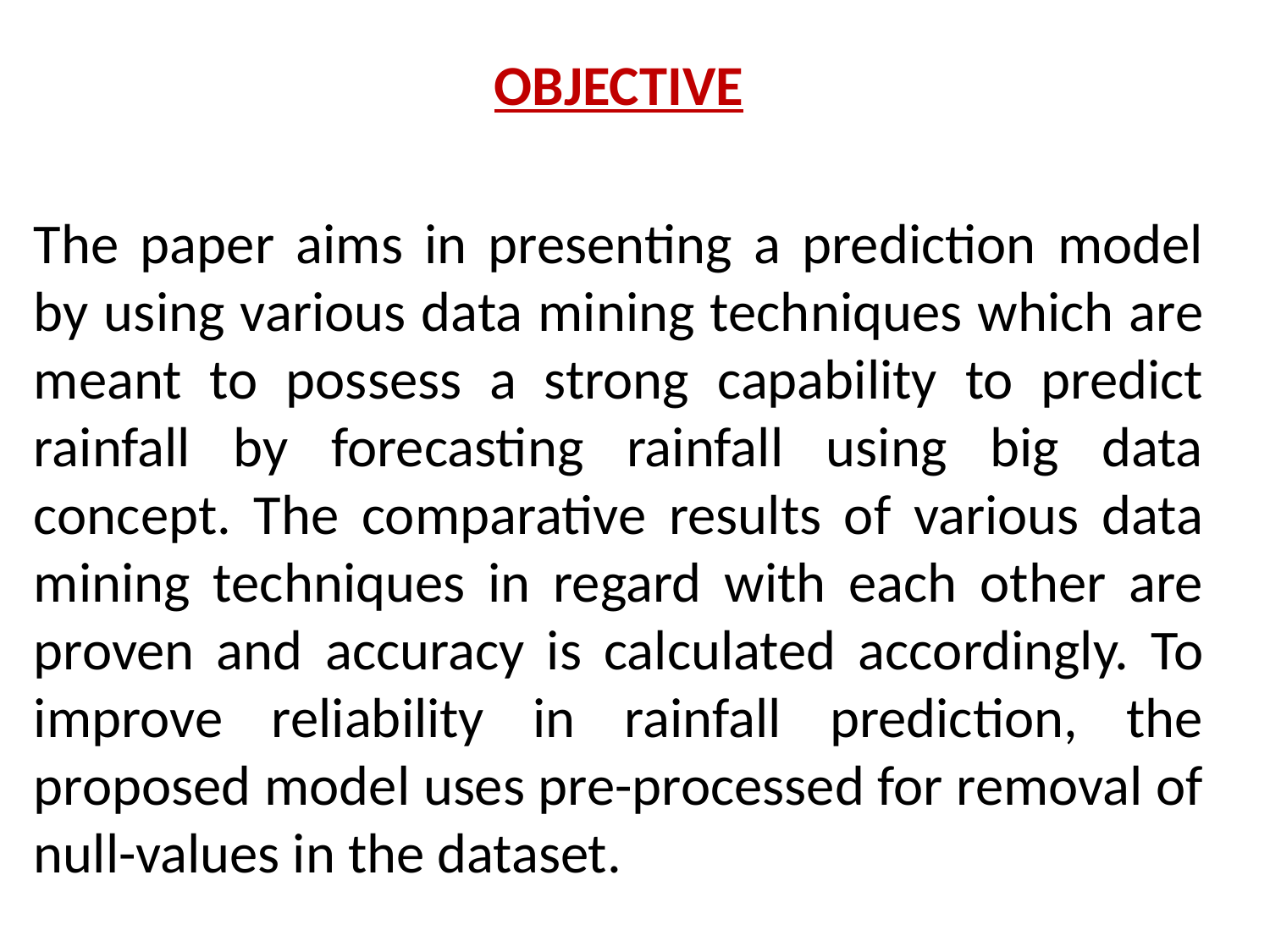

OBJECTIVE

The paper aims in presenting a prediction model by using various data mining techniques which are meant to possess a strong capability to predict rainfall by forecasting rainfall using big data concept. The comparative results of various data mining techniques in regard with each other are proven and accuracy is calculated accordingly. To improve reliability in rainfall prediction, the proposed model uses pre-processed for removal of null-values in the dataset.
#